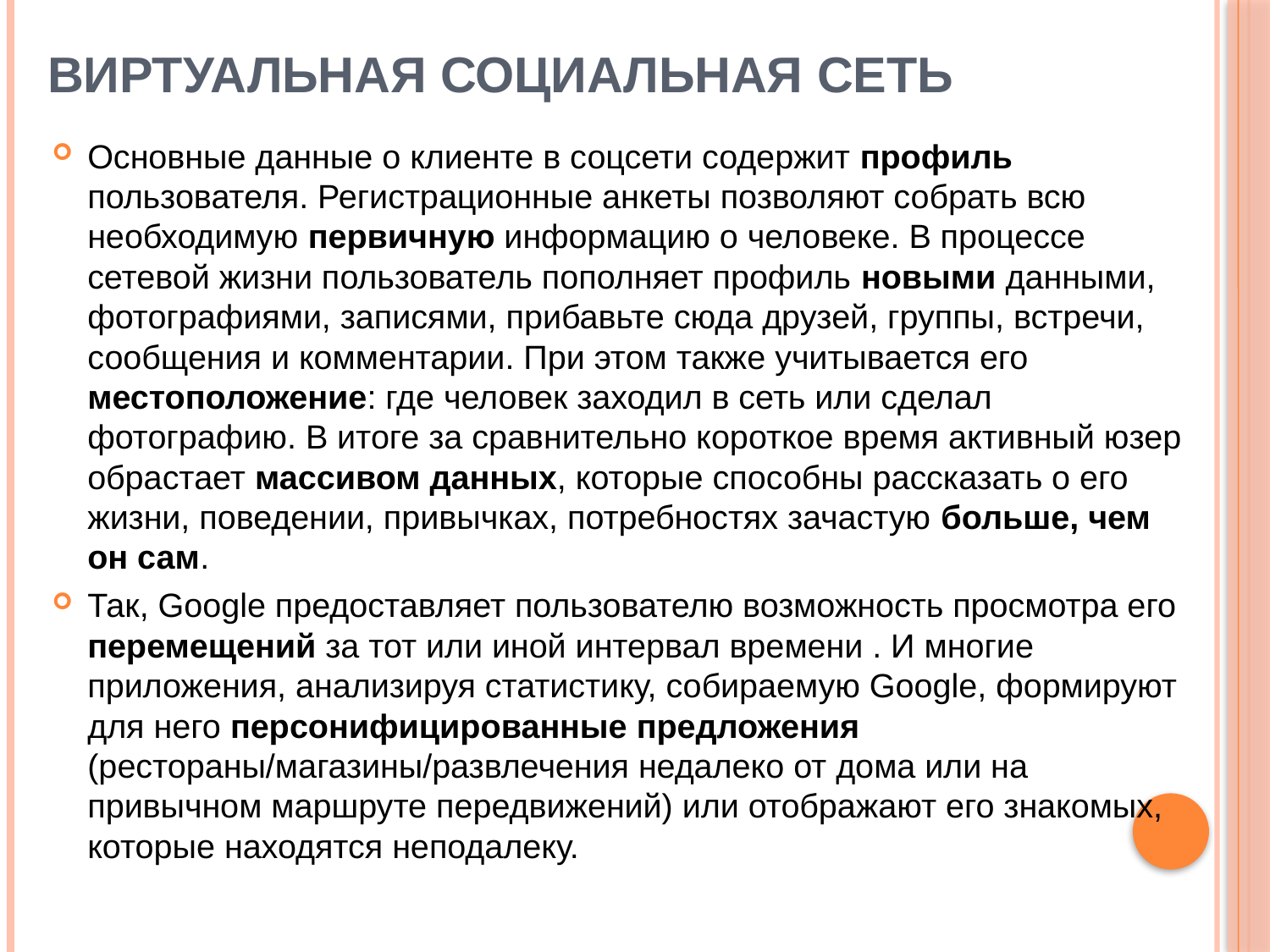

# Виртуальная социальная сеть
Основные данные о клиенте в соцсети содержит профиль пользователя. Регистрационные анкеты позволяют собрать всю необходимую первичную информацию о человеке. В процессе сетевой жизни пользователь пополняет профиль новыми данными, фотографиями, записями, прибавьте сюда друзей, группы, встречи, сообщения и комментарии. При этом также учитывается его местоположение: где человек заходил в сеть или сделал фотографию. В итоге за сравнительно короткое время активный юзер обрастает массивом данных, которые способны рассказать о его жизни, поведении, привычках, потребностях зачастую больше, чем он сам.
Так, Google предоставляет пользователю возможность просмотра его перемещений за тот или иной интервал времени . И многие приложения, анализируя статистику, собираемую Google, формируют для него персонифицированные предложения (рестораны/магазины/развлечения недалеко от дома или на привычном маршруте передвижений) или отображают его знакомых, которые находятся неподалеку.